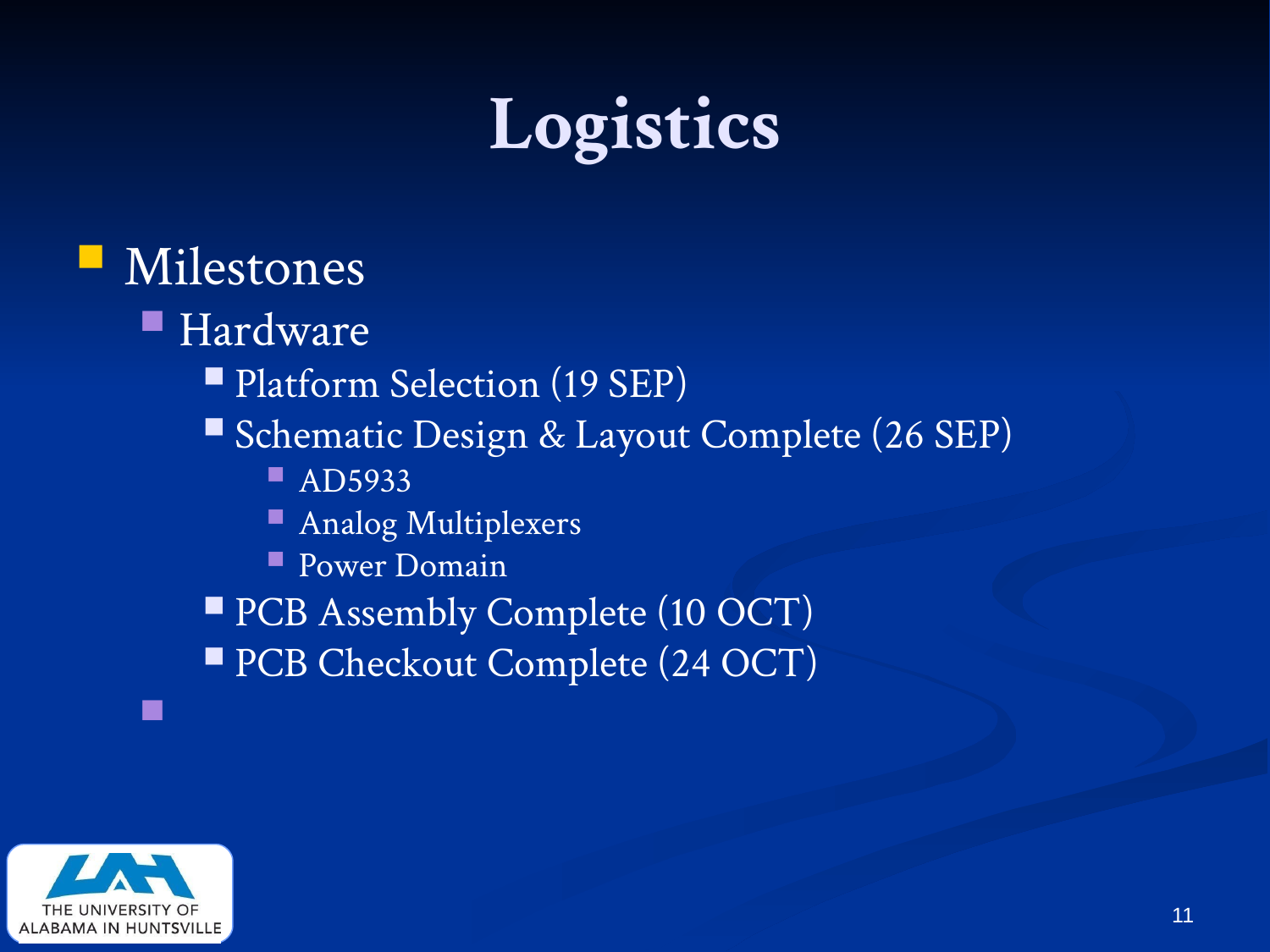

Logistics
Milestones
Hardware
Platform Selection (19 SEP)
Schematic Design & Layout Complete (26 SEP)
AD5933
Analog Multiplexers
Power Domain
PCB Assembly Complete (10 OCT)
PCB Checkout Complete (24 OCT)

11